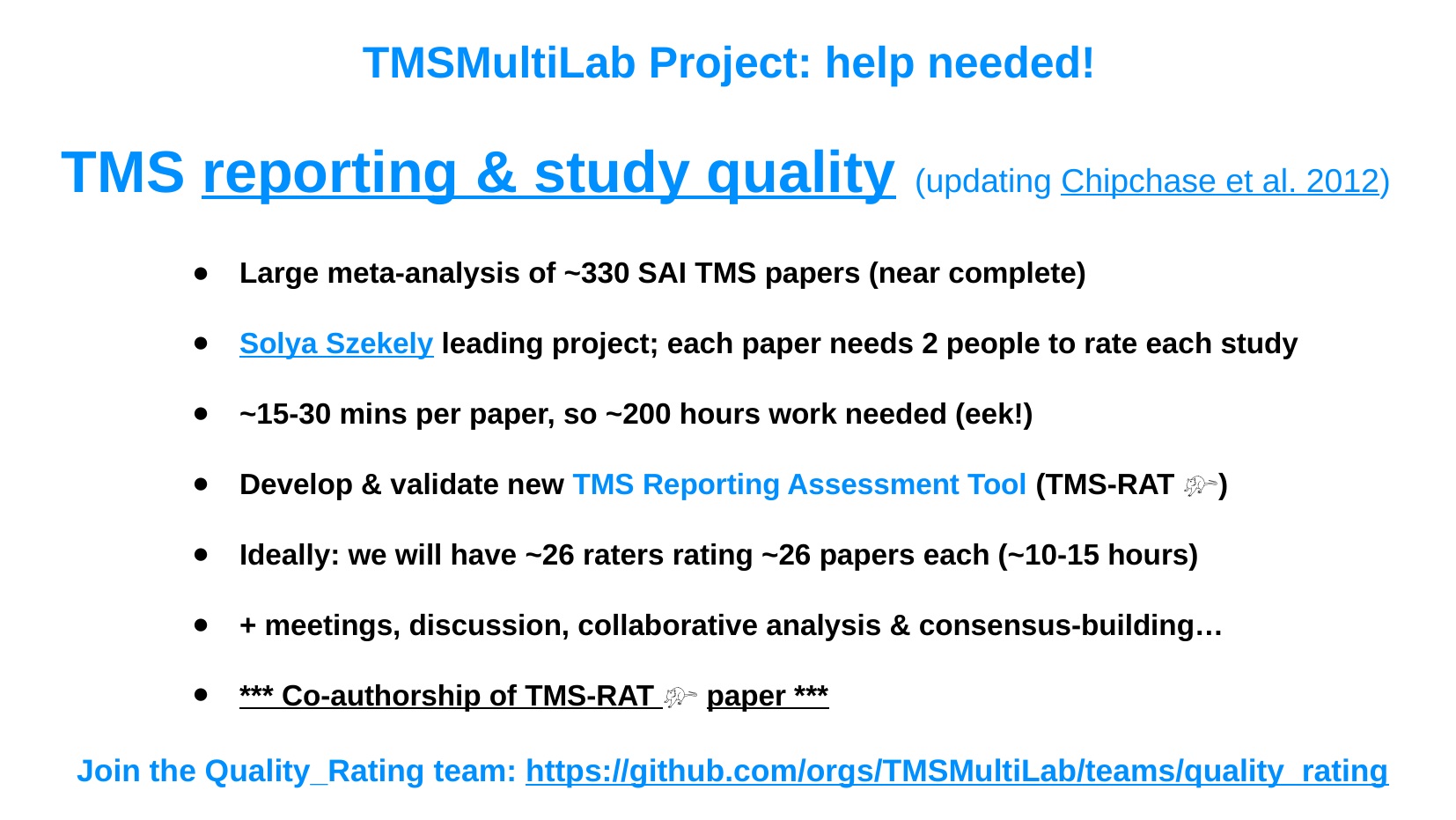

TMSMultiLab Project: help needed!
TMS reporting & study quality  (updating Chipchase et al. 2012)
Large meta-analysis of ~330 SAI TMS papers (near complete)

Solya Szekely leading project; each paper needs 2 people to rate each study

~15-30 mins per paper, so ~200 hours work needed (eek!)

Develop & validate new TMS Reporting Assessment Tool (TMS-RAT 🐀)

Ideally: we will have ~26 raters rating ~26 papers each (~10-15 hours)

+ meetings, discussion, collaborative analysis & consensus-building…

*** Co-authorship of TMS-RAT 🐀 paper ***
Join the Quality_Rating team: https://github.com/orgs/TMSMultiLab/teams/quality_rating